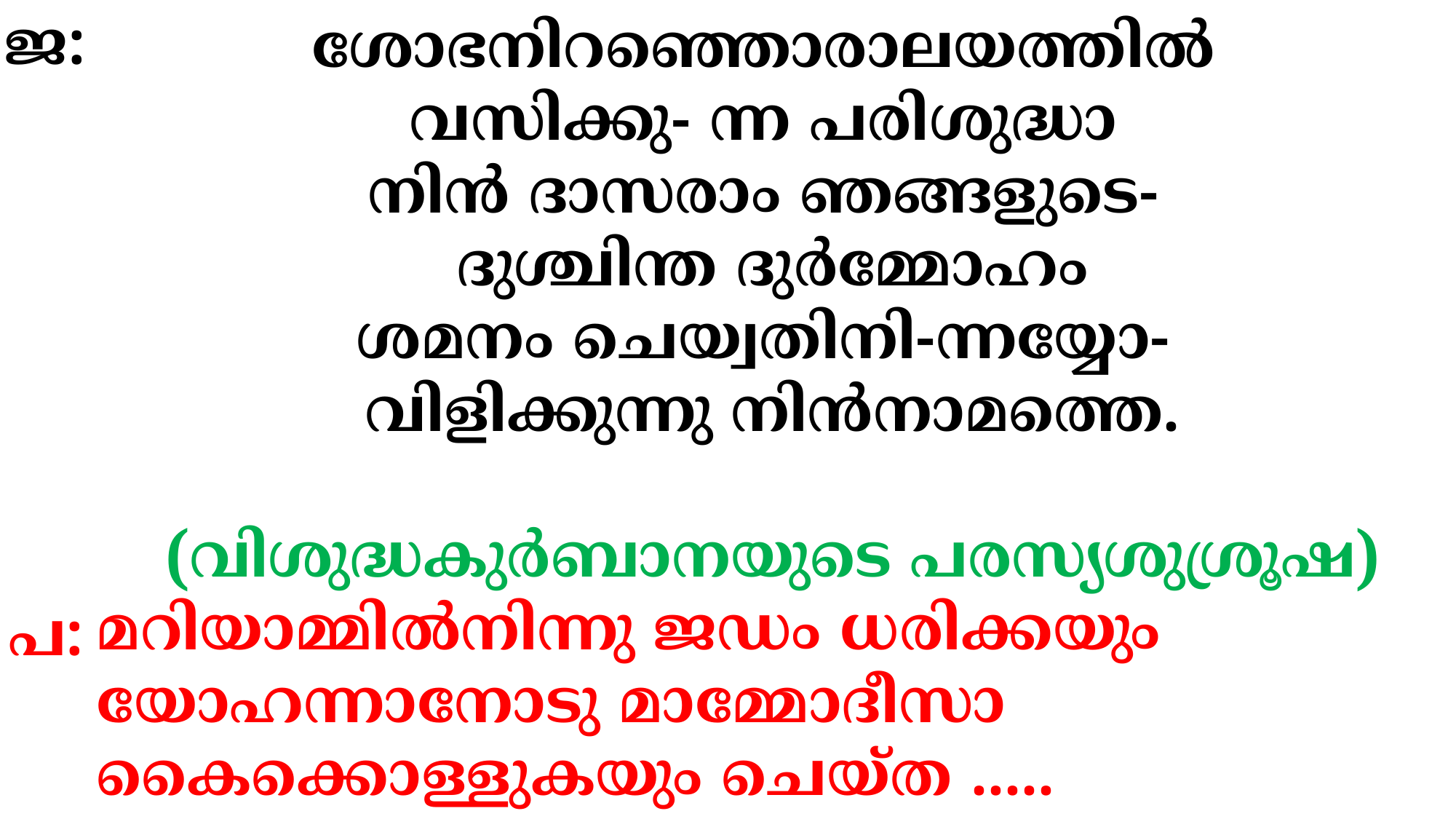

ജ:
ശോഭനിറഞ്ഞൊരാലയത്തില്‍
വസിക്കു- ന്ന പരിശുദ്ധാ
നിന്‍ ദാസരാം ഞങ്ങളുടെ-
ദുശ്ചിന്ത ദുര്‍മ്മോഹം
ശമനം ചെയ്വതിനി-ന്നയ്യോ-
വിളിക്കുന്നു നിന്‍നാമത്തെ.

(വിശുദ്ധകുര്‍ബാനയുടെ പരസ്യശുശ്രൂഷ)
മറിയാമ്മില്‍നിന്നു ജഡം ധരിക്കയും യോഹന്നാനോടു മാമ്മോദീസാ കൈക്കൊള്ളുകയും ചെയ്ത .....

പ: